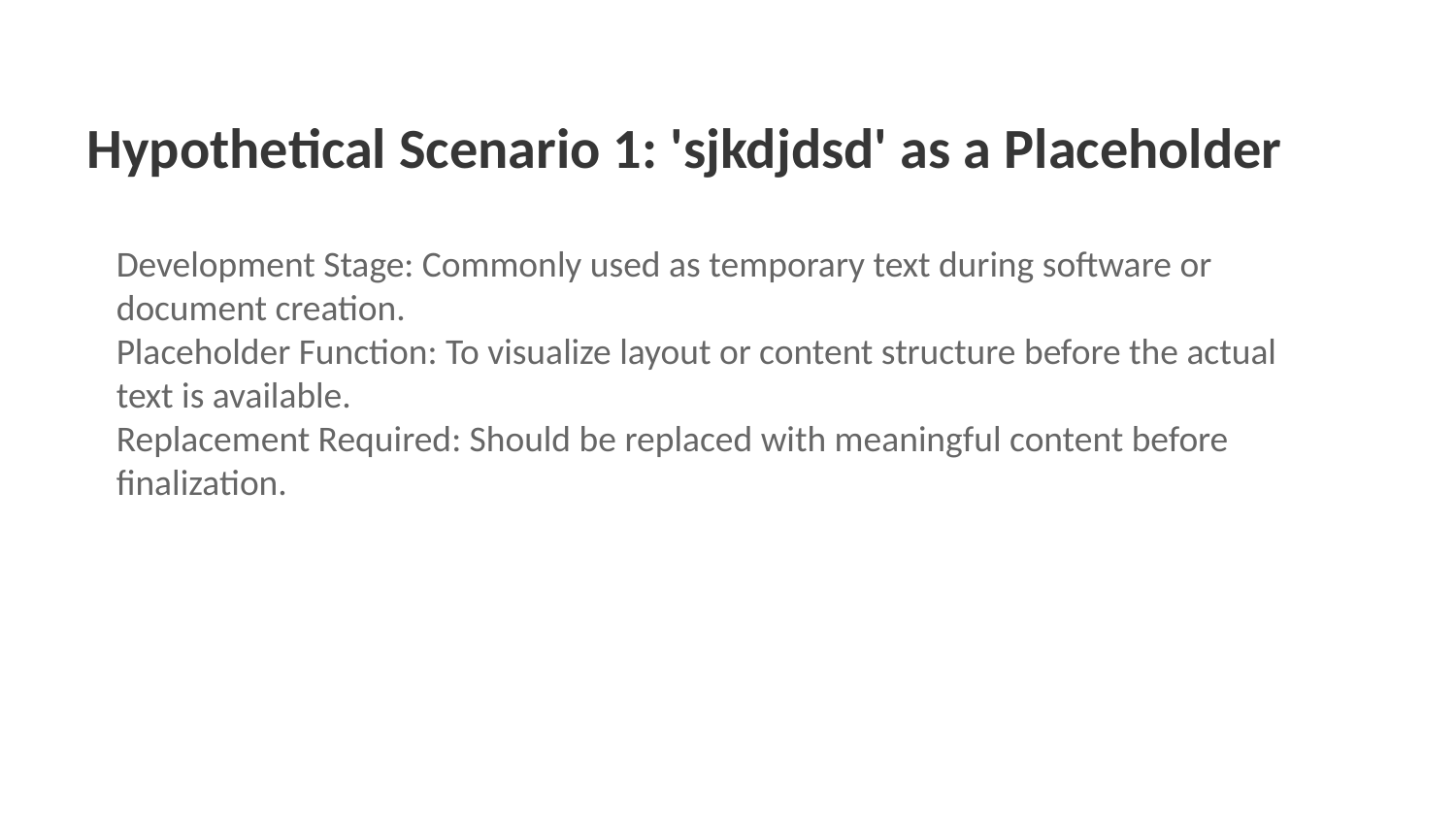

Hypothetical Scenario 1: 'sjkdjdsd' as a Placeholder
Development Stage: Commonly used as temporary text during software or document creation.
Placeholder Function: To visualize layout or content structure before the actual text is available.
Replacement Required: Should be replaced with meaningful content before finalization.